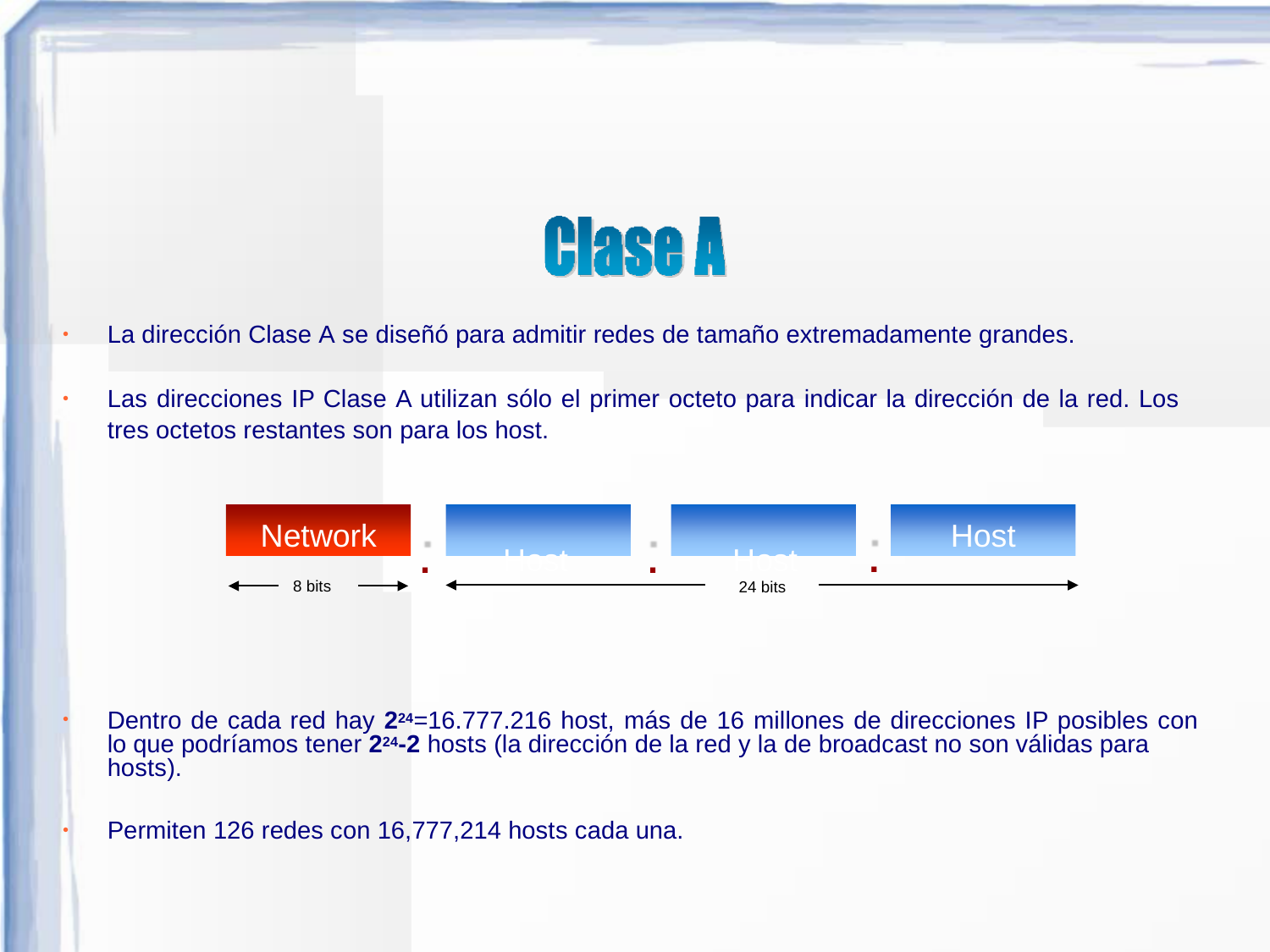

La dirección Clase A se diseñó para admitir redes de tamaño extremadamente grandes.

Las direcciones IP Clase A utilizan sólo el primer octeto para indicar la dirección de la red. Los tres octetos restantes son para los host.

.	Host	.	Host	.
Network
Host
8 bits
24 bits

Dentro de cada red hay 224=16.777.216 host, más de 16 millones de direcciones IP posibles con lo que podríamos tener 224-2 hosts (la dirección de la red y la de broadcast no son válidas para hosts).

Permiten 126 redes con 16,777,214 hosts cada una.